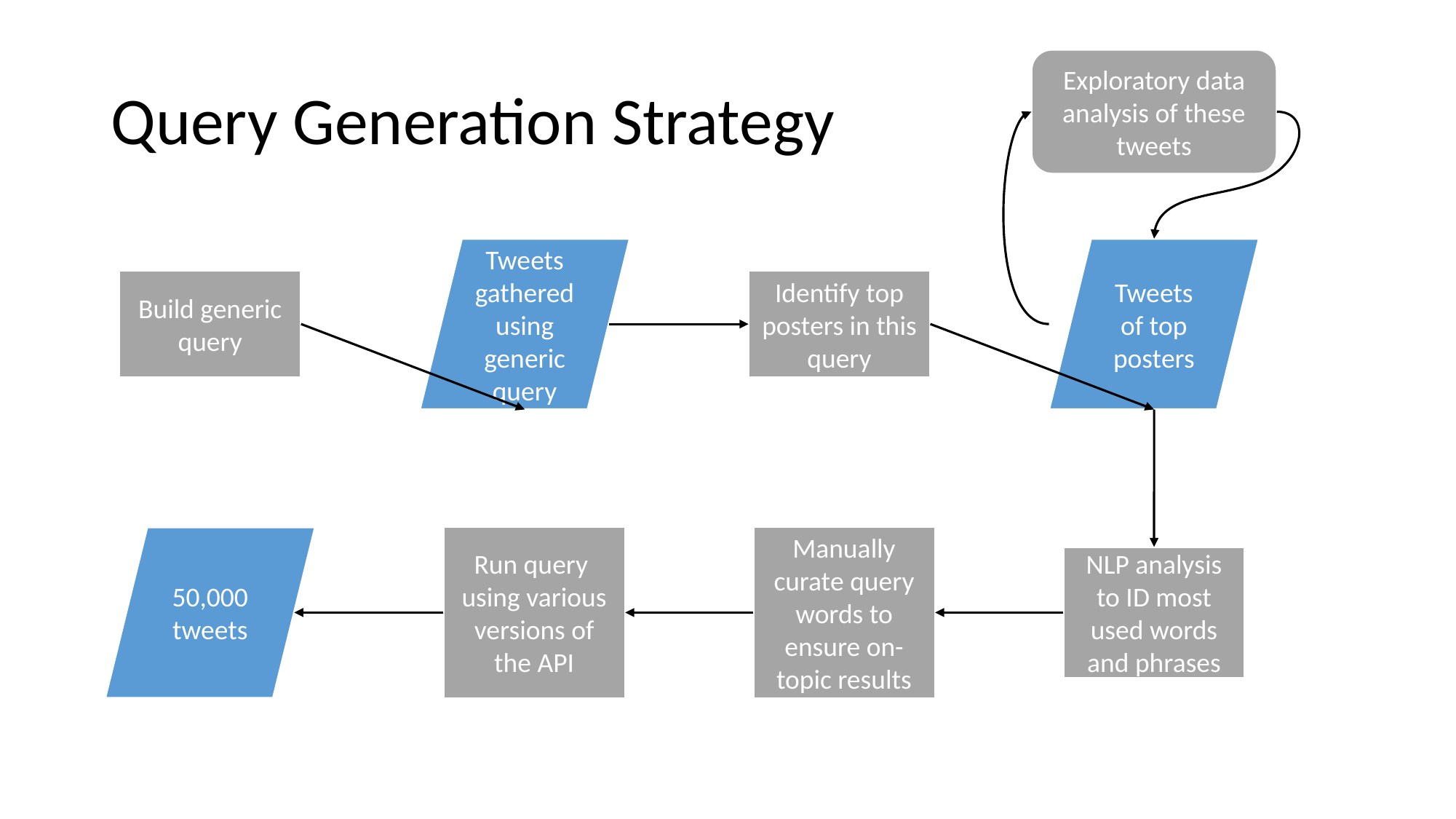

# Query Generation Strategy
Exploratory data analysis of these tweets
Tweets gathered using generic query
Tweets of top posters
Build generic query
Identify top posters in this query
Run query  using various versions of the API
Manually curate query words to ensure on-topic results
50,000 tweets
NLP analysis to ID most used words and phrases